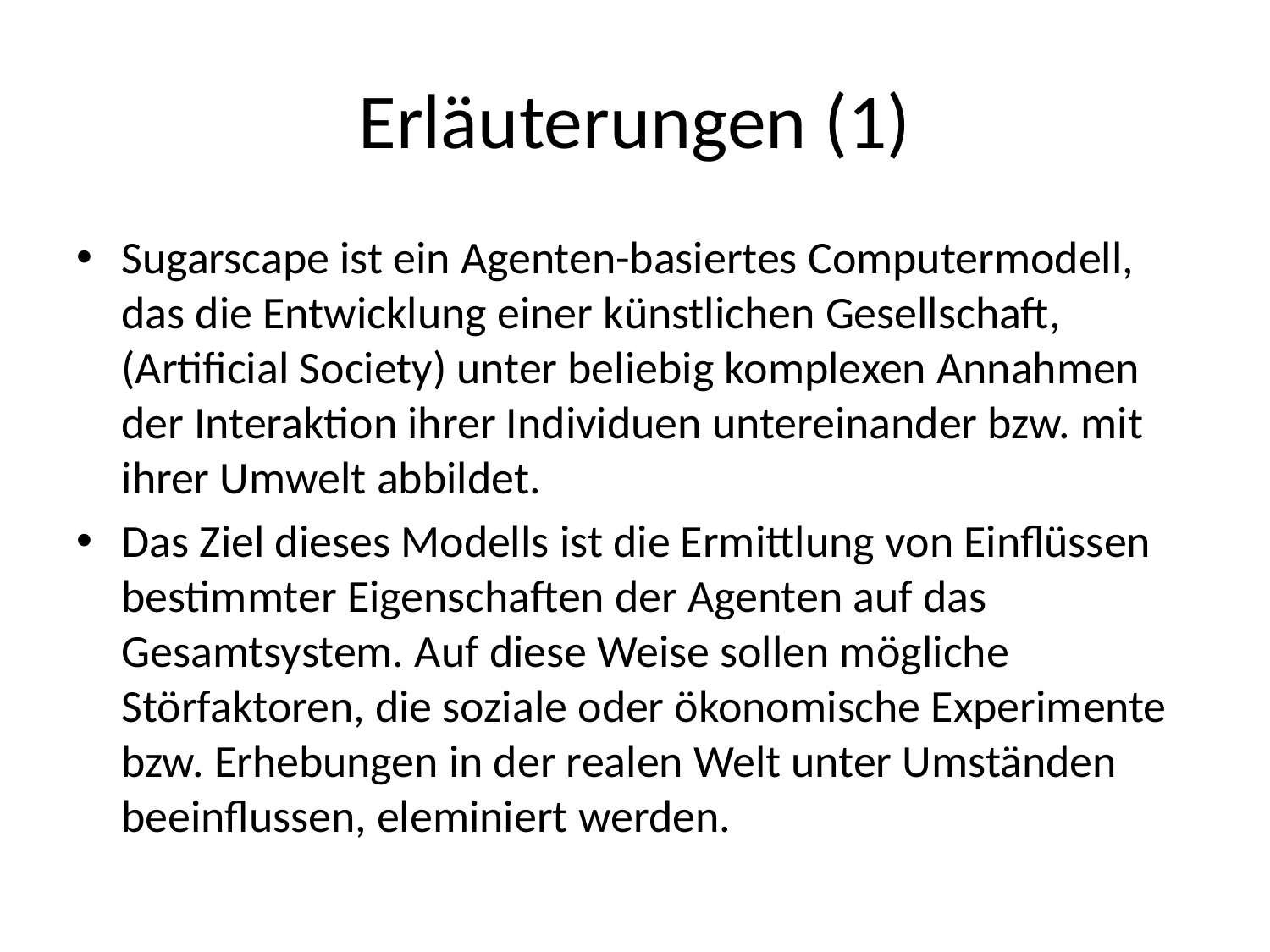

# Erläuterungen (1)
Sugarscape ist ein Agenten-basiertes Computermodell, das die Entwicklung einer künstlichen Gesellschaft, (Artificial Society) unter beliebig komplexen Annahmen der Interaktion ihrer Individuen untereinander bzw. mit ihrer Umwelt abbildet.
Das Ziel dieses Modells ist die Ermittlung von Einflüssen bestimmter Eigenschaften der Agenten auf das Gesamtsystem. Auf diese Weise sollen mögliche Störfaktoren, die soziale oder ökonomische Experimente bzw. Erhebungen in der realen Welt unter Umständen beeinflussen, eleminiert werden.